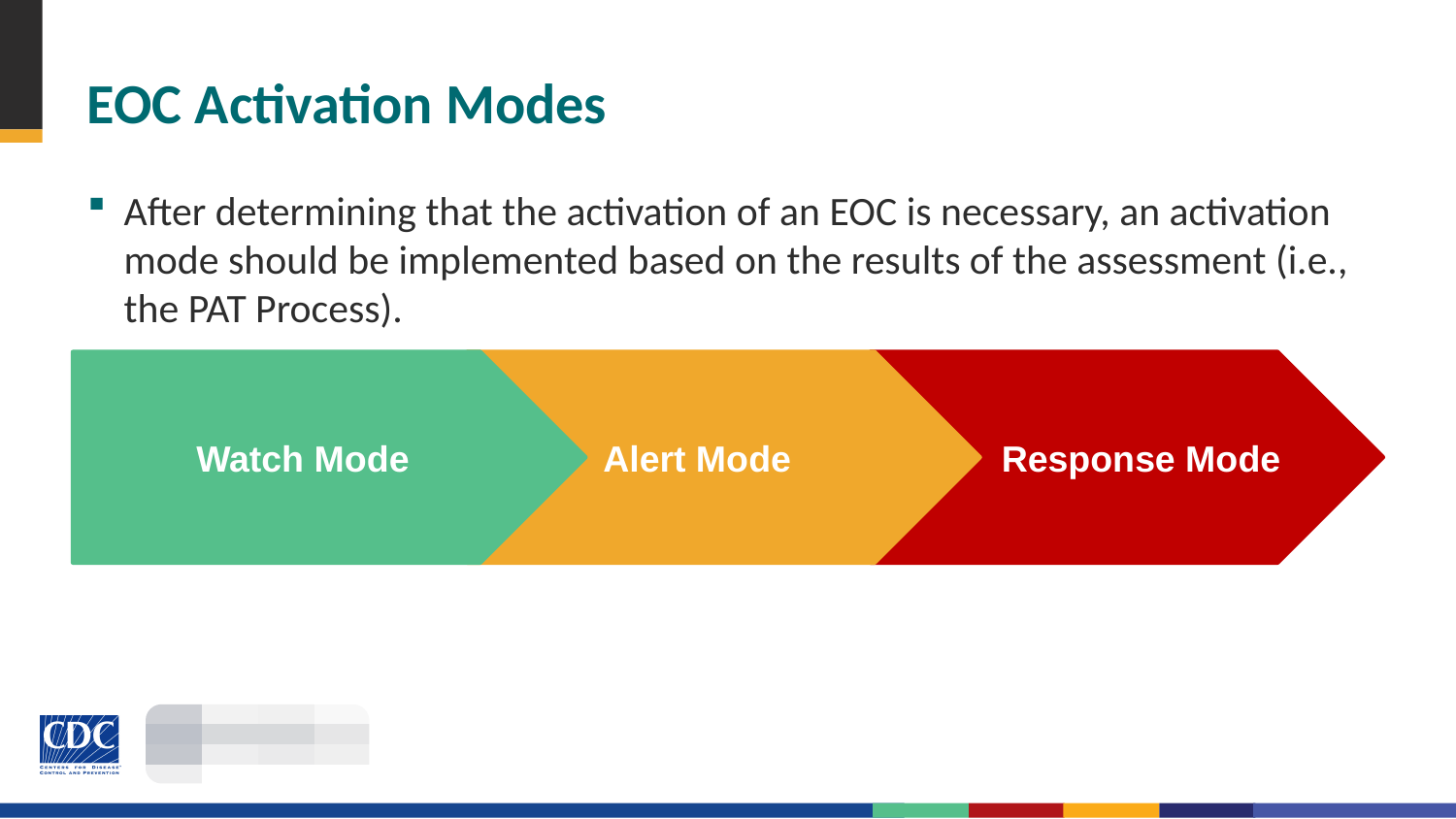

# EOC Activation Modes

Alert Mode
After determining that the activation of an EOC is necessary, an activation mode should be implemented based on the results of the assessment (i.e., the PAT Process).
Watch Mode
Alert Mode
        Response Mode
Watch Mode